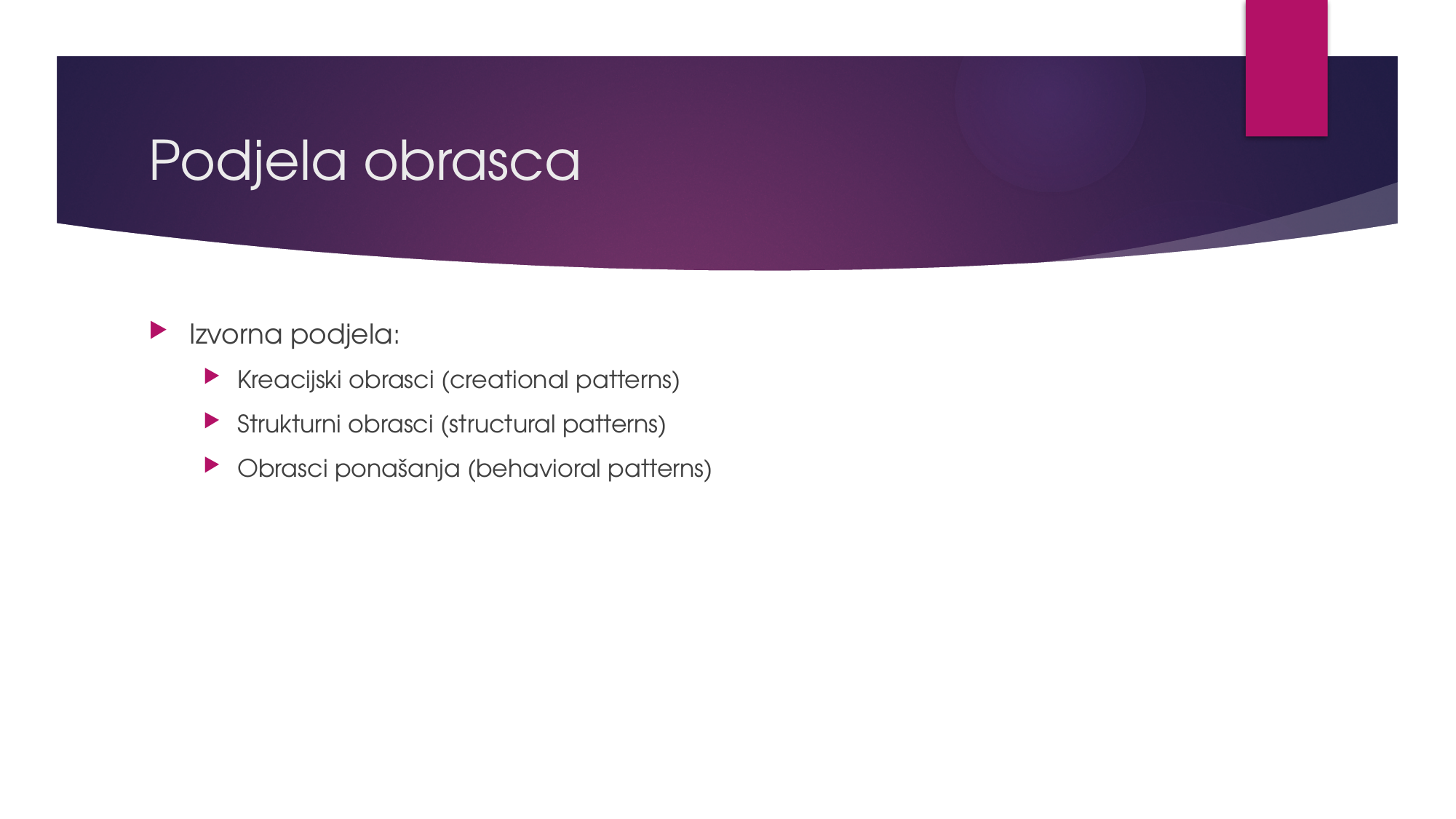

# Podjela obrasca
Izvorna podjela:
Kreacijski obrasci (creational patterns)
Strukturni obrasci (structural patterns)
Obrasci ponašanja (behavioral patterns)